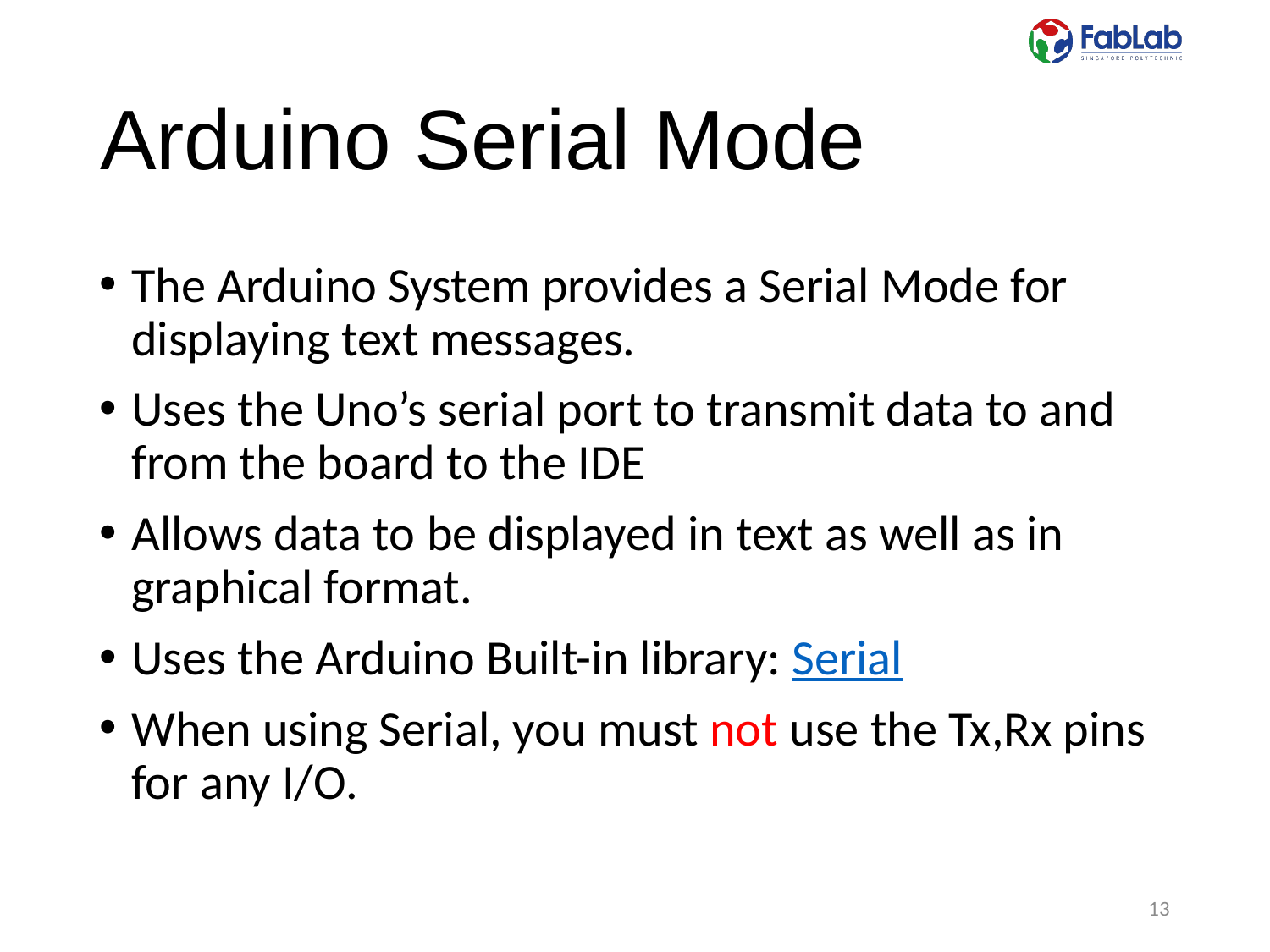

# Arduino Serial Mode
The Arduino System provides a Serial Mode for displaying text messages.
Uses the Uno’s serial port to transmit data to and from the board to the IDE
Allows data to be displayed in text as well as in graphical format.
Uses the Arduino Built-in library: Serial
When using Serial, you must not use the Tx,Rx pins for any I/O.
13